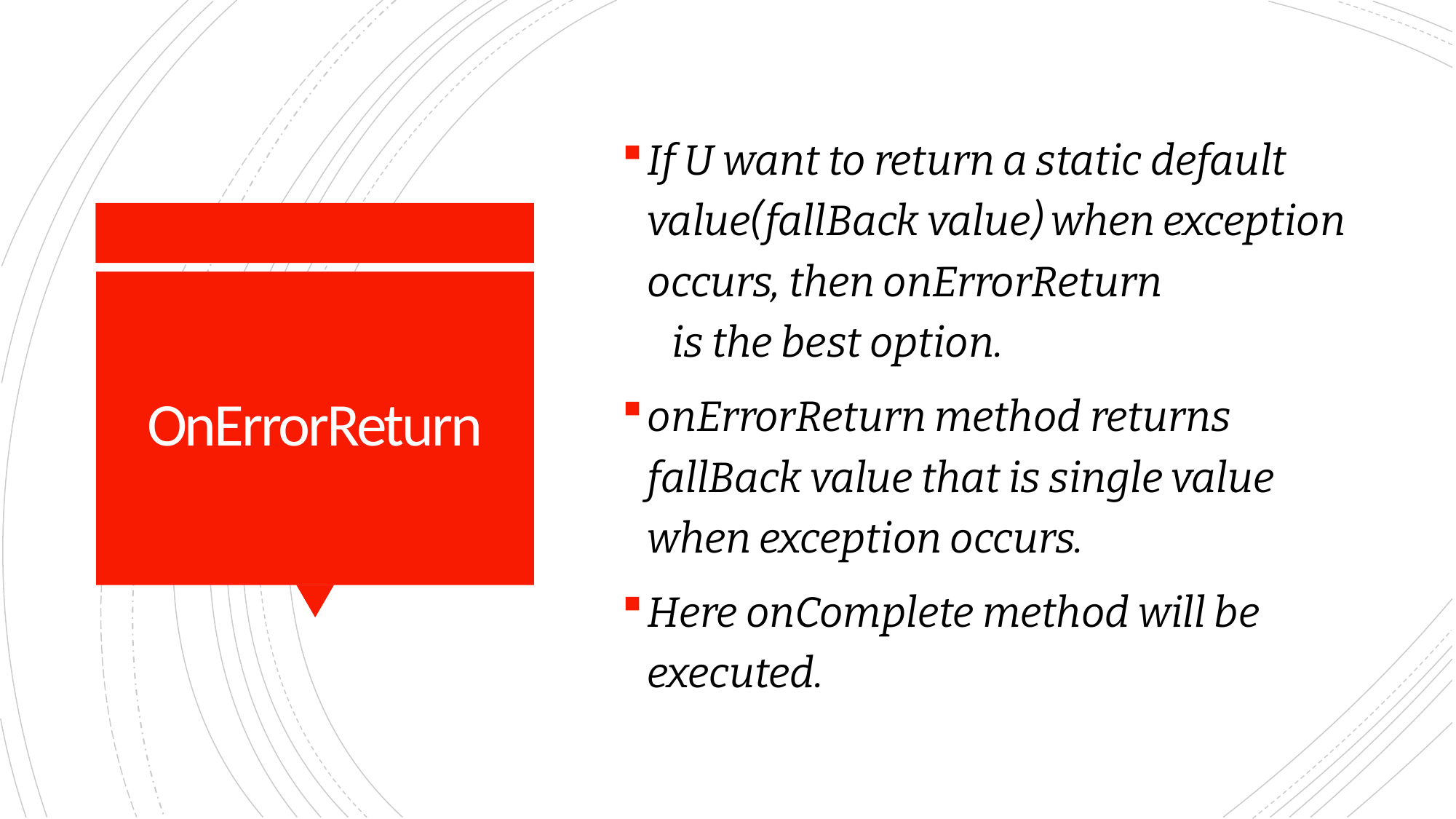

If U want to return a static default value(fallBack value) when exception occurs, then onErrorReturn
   is the best option.
onErrorReturn method returns fallBack value that is single value when exception occurs.
Here onComplete method will be executed.
# OnErrorReturn